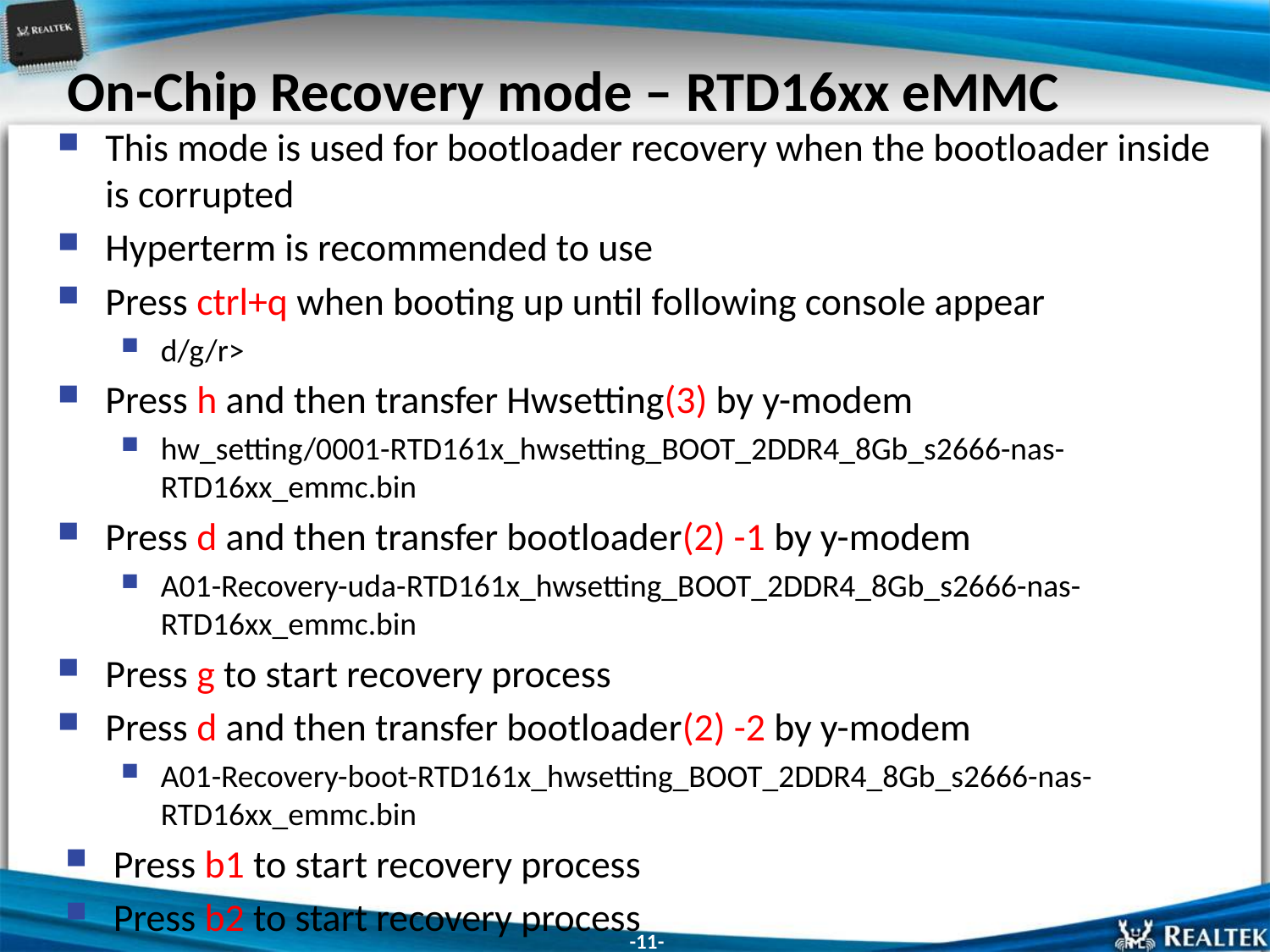

# On-Chip Recovery mode – RTD16xx eMMC
This mode is used for bootloader recovery when the bootloader inside is corrupted
Hyperterm is recommended to use
Press ctrl+q when booting up until following console appear
d/g/r>
Press h and then transfer Hwsetting(3) by y-modem
hw_setting/0001-RTD161x_hwsetting_BOOT_2DDR4_8Gb_s2666-nas-RTD16xx_emmc.bin
Press d and then transfer bootloader(2) -1 by y-modem
A01-Recovery-uda-RTD161x_hwsetting_BOOT_2DDR4_8Gb_s2666-nas-RTD16xx_emmc.bin
Press g to start recovery process
Press d and then transfer bootloader(2) -2 by y-modem
A01-Recovery-boot-RTD161x_hwsetting_BOOT_2DDR4_8Gb_s2666-nas-RTD16xx_emmc.bin
Press b1 to start recovery process
Press b2 to start recovery process

-11-